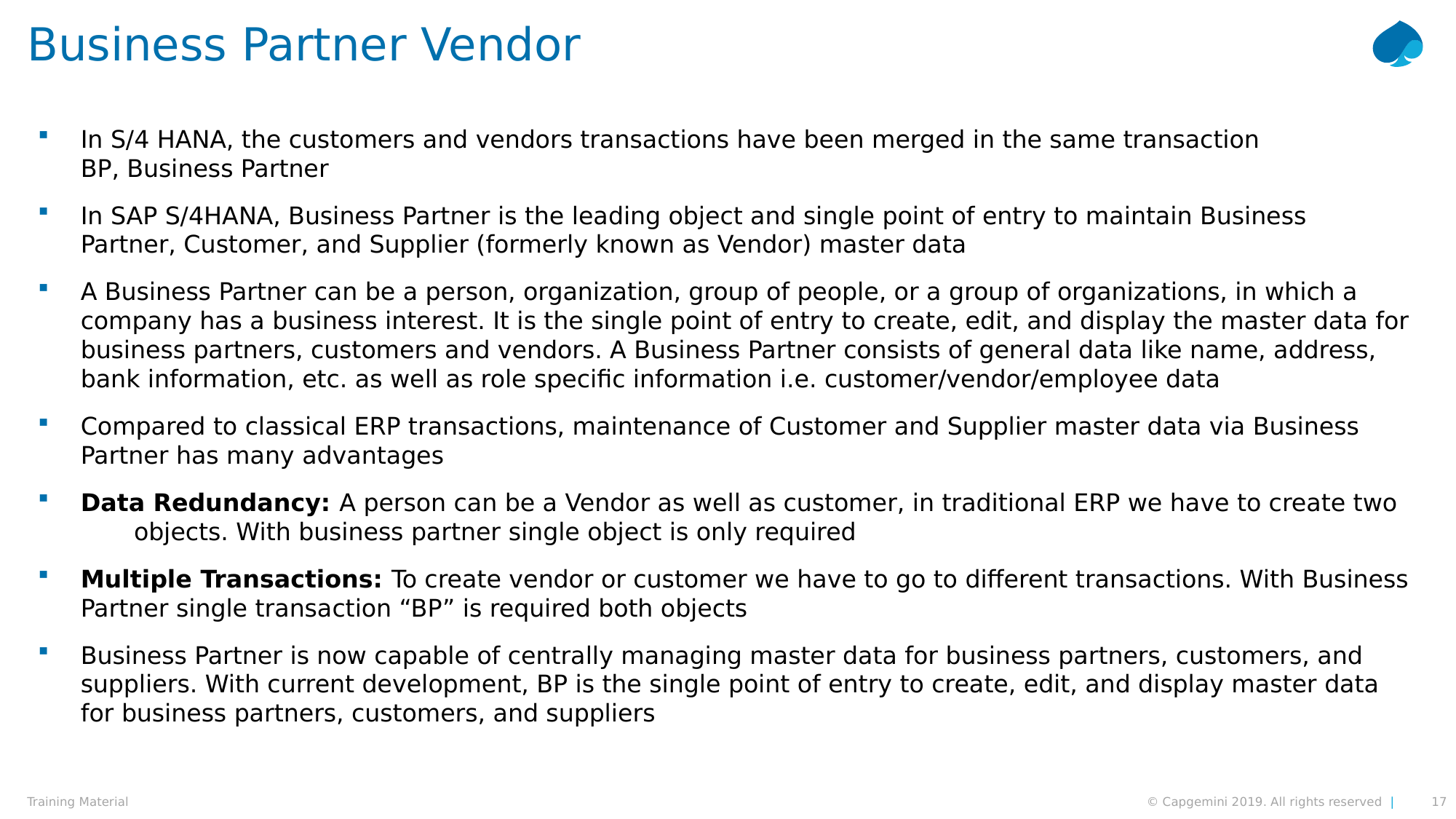

# Business Partner Vendor
In S/4 HANA, the customers and vendors transactions have been merged in the same transaction BP, Business Partner
In SAP S/4HANA, Business Partner is the leading object and single point of entry to maintain Business Partner, Customer, and Supplier (formerly known as Vendor) master data
A Business Partner can be a person, organization, group of people, or a group of organizations, in which a company has a business interest. It is the single point of entry to create, edit, and display the master data for business partners, customers and vendors. A Business Partner consists of general data like name, address, bank information, etc. as well as role specific information i.e. customer/vendor/employee data
Compared to classical ERP transactions, maintenance of Customer and Supplier master data via Business Partner has many advantages
Data Redundancy: A person can be a Vendor as well as customer, in traditional ERP we have to create two         objects. With business partner single object is only required
Multiple Transactions: To create vendor or customer we have to go to different transactions. With Business Partner single transaction “BP” is required both objects
Business Partner is now capable of centrally managing master data for business partners, customers, and suppliers. With current development, BP is the single point of entry to create, edit, and display master data for business partners, customers, and suppliers